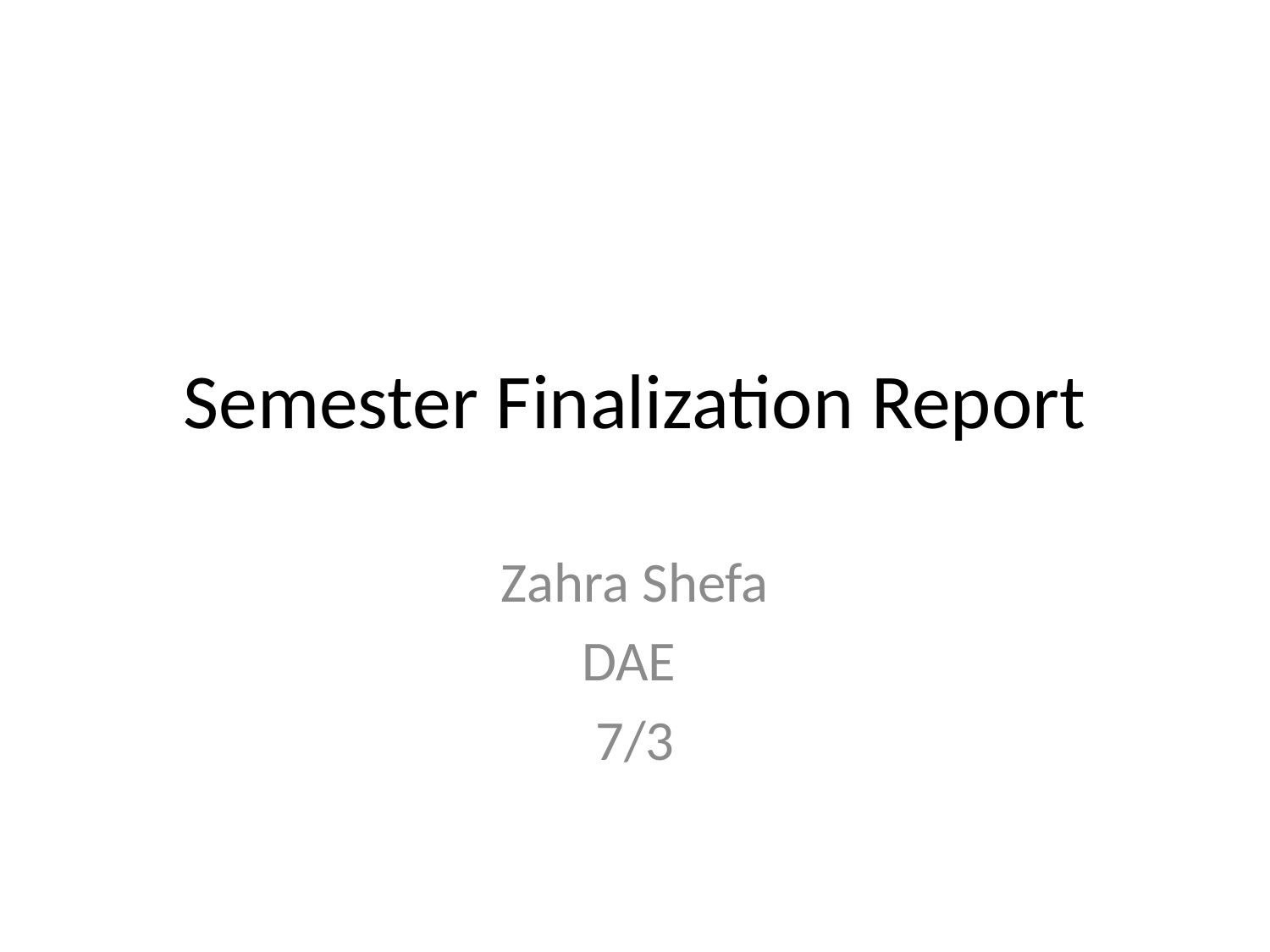

# Semester Finalization Report
Zahra Shefa
DAE
7/3